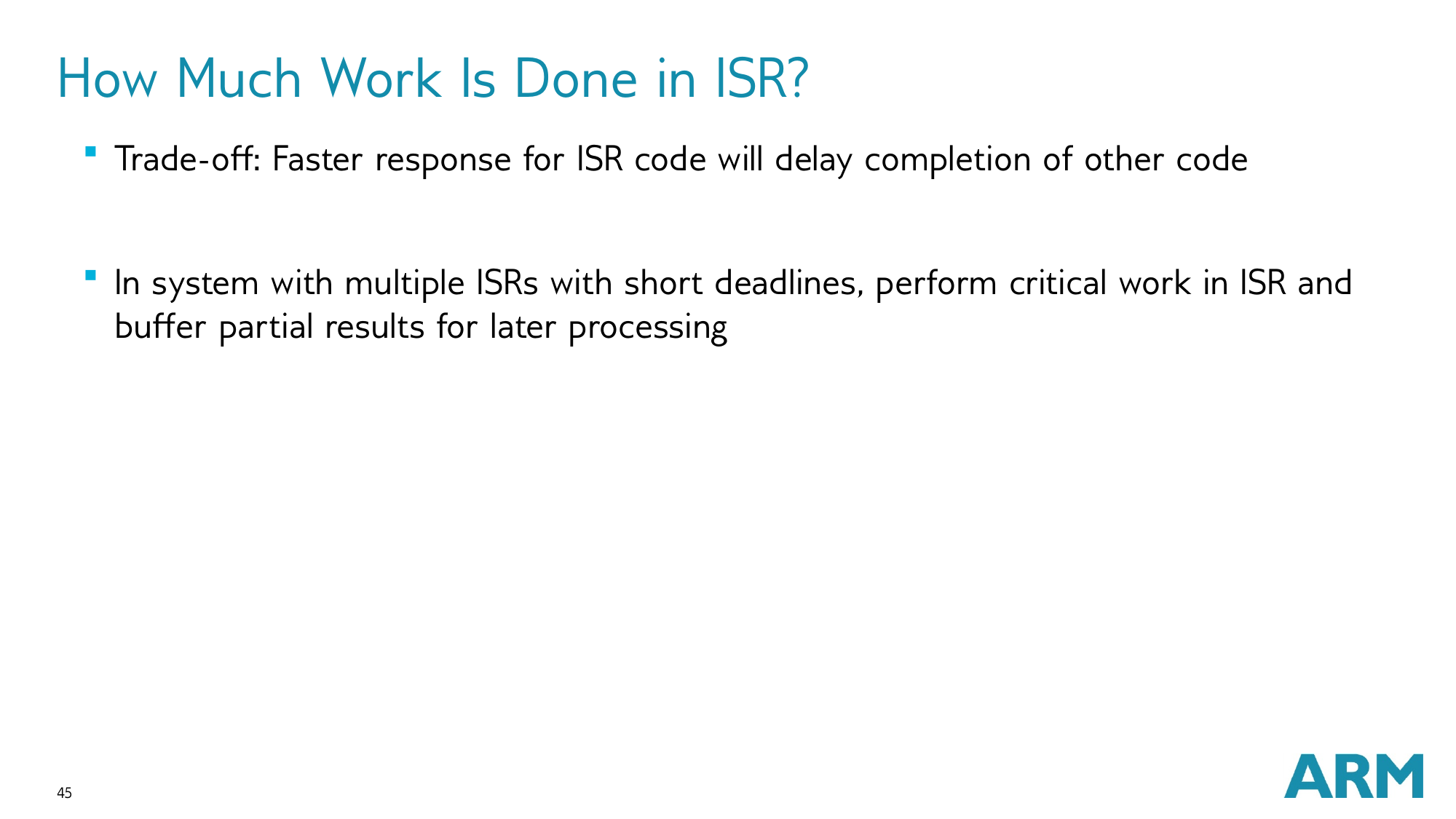

# How Much Work Is Done in ISR?
Trade-off: Faster response for ISR code will delay completion of other code

In system with multiple ISRs with short deadlines, perform critical work in ISR and buffer partial results for later processing